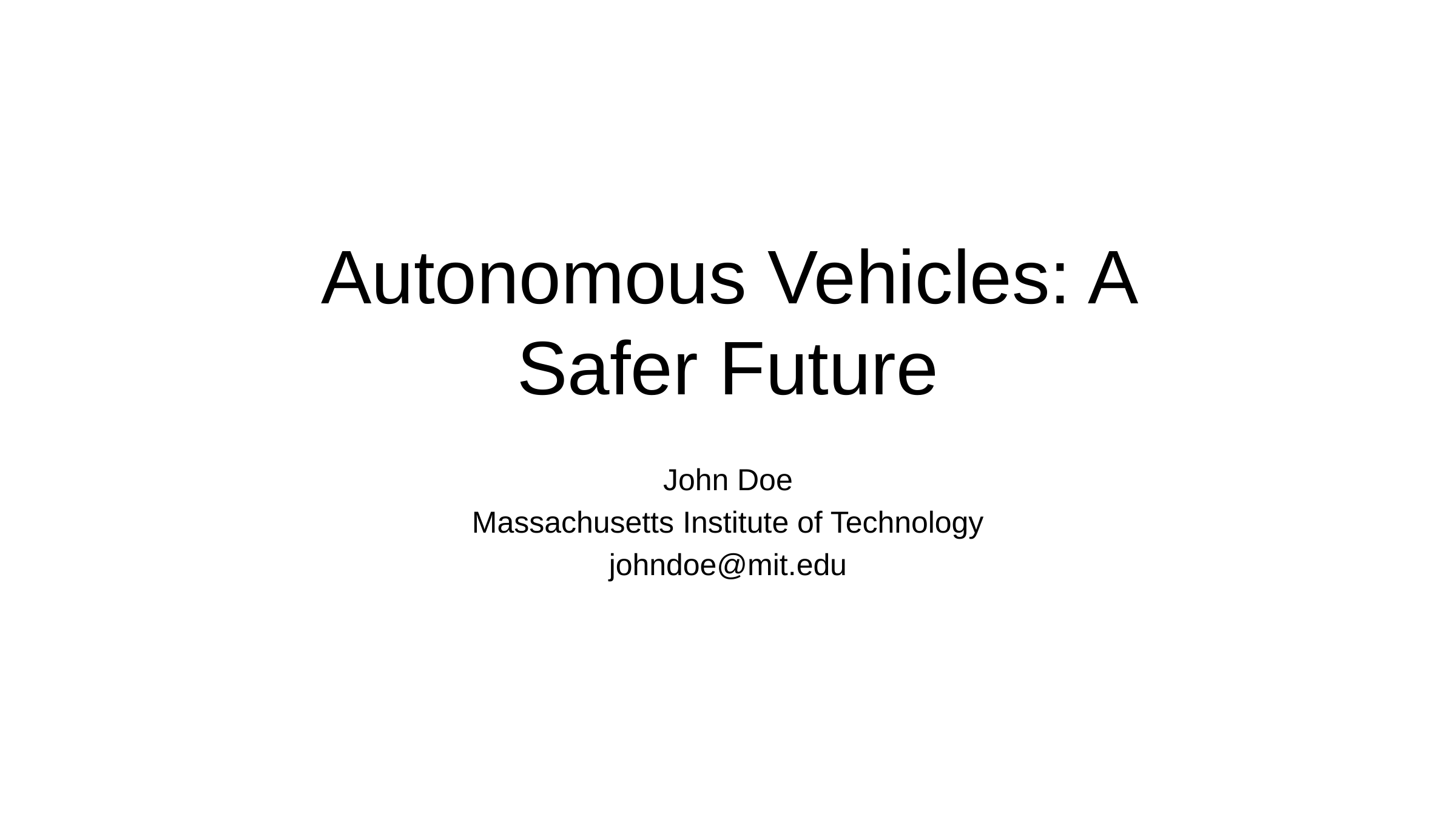

# Autonomous Vehicles: A Safer Future
John Doe
Massachusetts Institute of Technology
johndoe@mit.edu